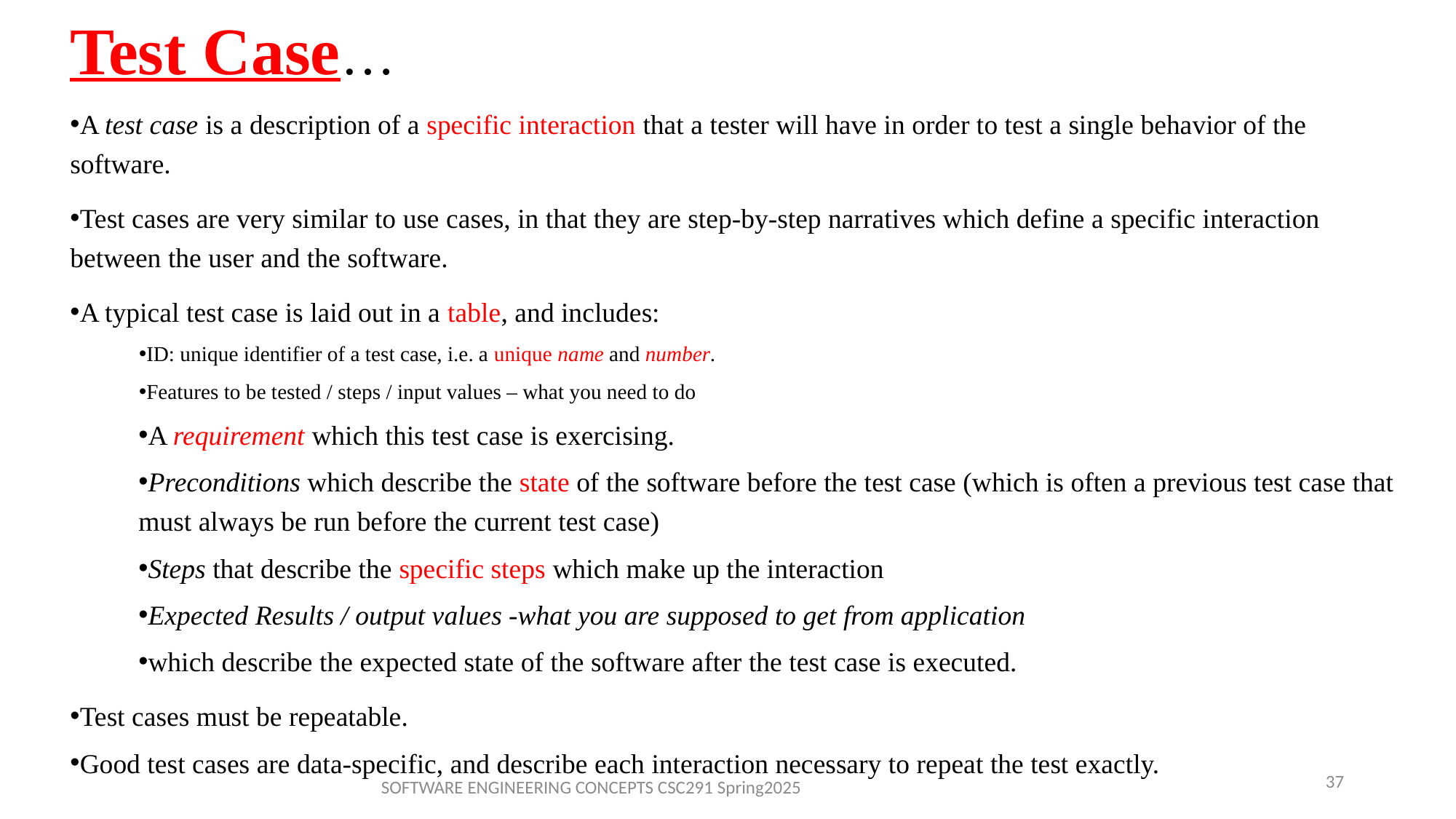

# Test Case…
A test case is a description of a specific interaction that a tester will have in order to test a single behavior of the software.
Test cases are very similar to use cases, in that they are step-by-step narratives which define a specific interaction between the user and the software.
A typical test case is laid out in a table, and includes:
ID: unique identifier of a test case, i.e. a unique name and number.
Features to be tested / steps / input values – what you need to do
A requirement which this test case is exercising.
Preconditions which describe the state of the software before the test case (which is often a previous test case that must always be run before the current test case)
Steps that describe the specific steps which make up the interaction
Expected Results / output values -what you are supposed to get from application
which describe the expected state of the software after the test case is executed.
Test cases must be repeatable.
Good test cases are data-specific, and describe each interaction necessary to repeat the test exactly.

37
SOFTWARE ENGINEERING CONCEPTS CSC291 Spring2025